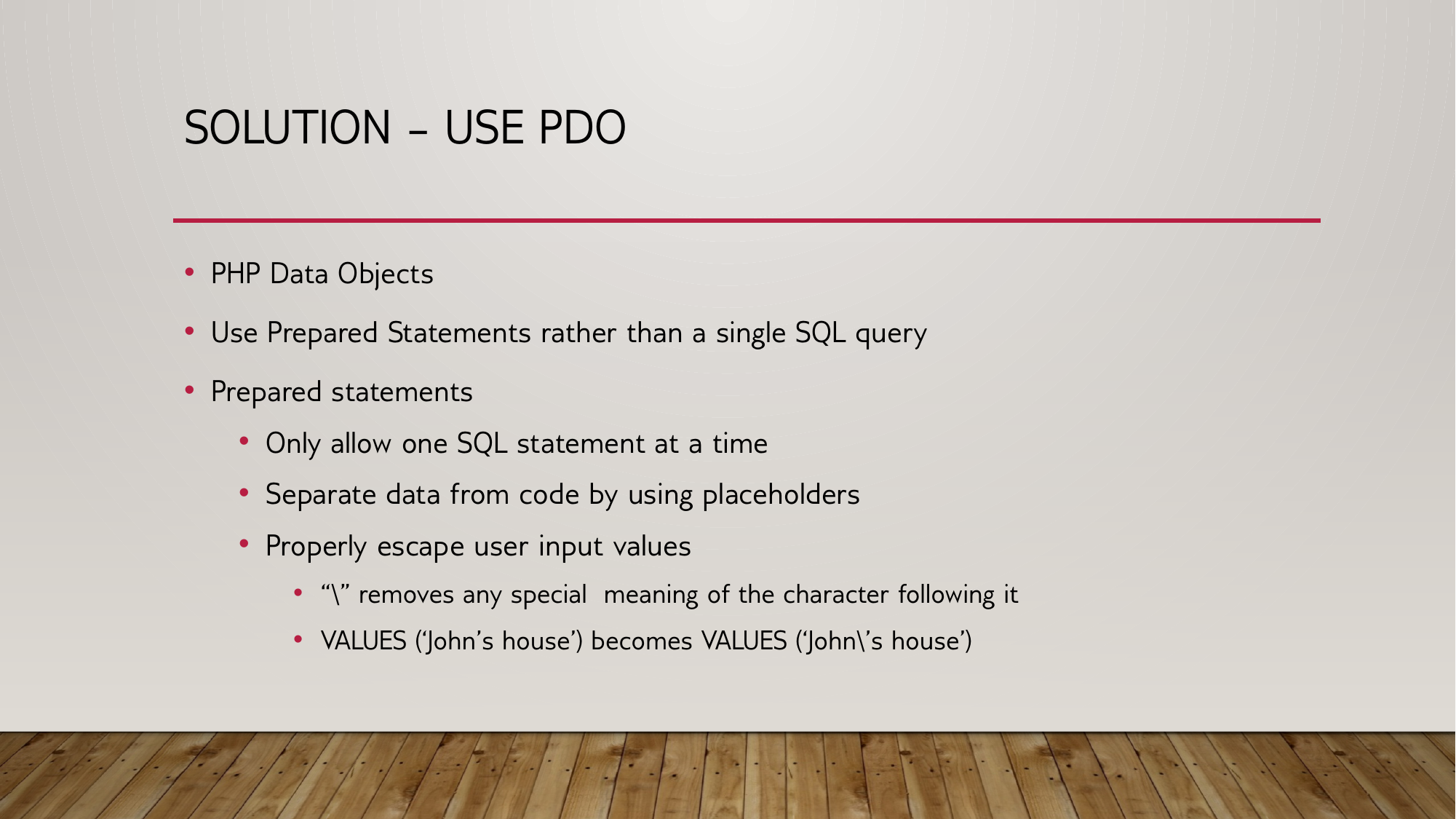

# SOLUTION – USE pdo
PHP Data Objects
Use Prepared Statements rather than a single SQL query
Prepared statements
Only allow one SQL statement at a time
Separate data from code by using placeholders
Properly escape user input values
“\” removes any special  meaning of the character following it
VALUES (‘John’s house’) becomes VALUES (‘John\’s house’)